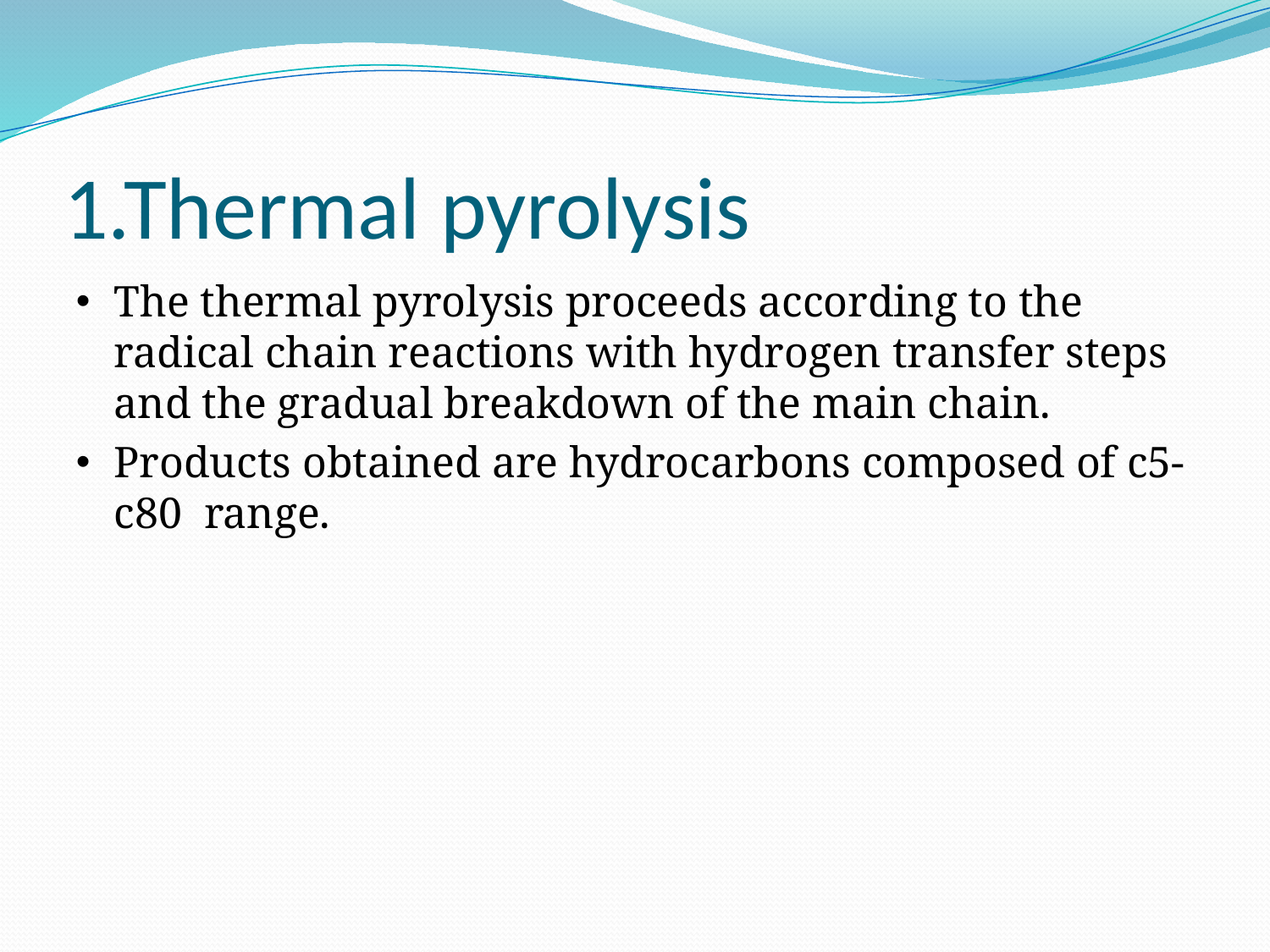

# 1.Thermal pyrolysis
The thermal pyrolysis proceeds according to the radical chain reactions with hydrogen transfer steps and the gradual breakdown of the main chain.
Products obtained are hydrocarbons composed of c5-c80  range.